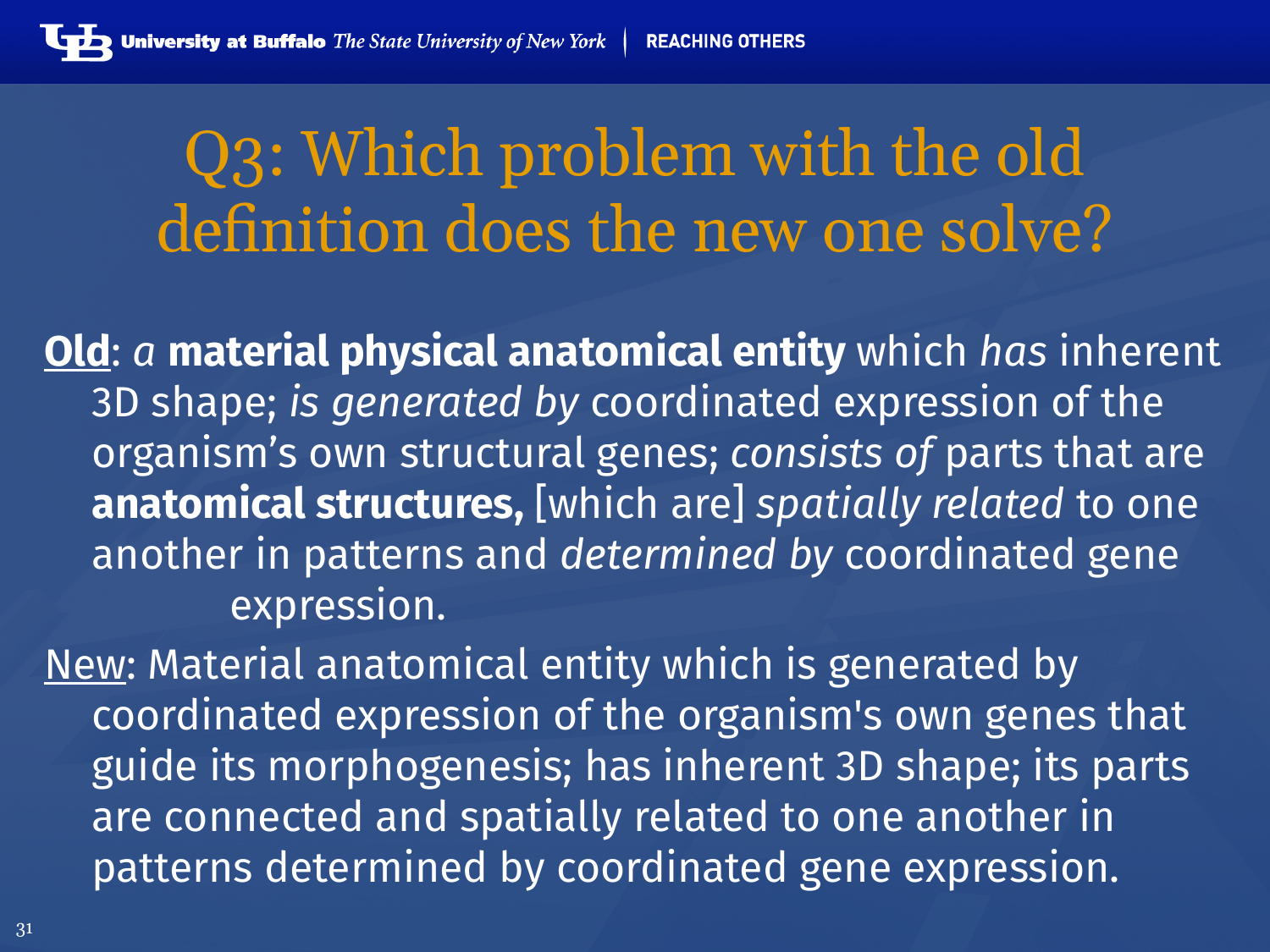

# Q3: Which problem with the old definition does the new one solve?
Old: a material physical anatomical entity which has inherent 3D shape; is generated by coordinated expression of the organism’s own structural genes; consists of parts that are anatomical structures, [which are] spatially related to one another in patterns and determined by coordinated gene	 expression.
New: Material anatomical entity which is generated by coordinated expression of the organism's own genes that guide its morphogenesis; has inherent 3D shape; its parts are connected and spatially related to one another in patterns determined by coordinated gene expression.